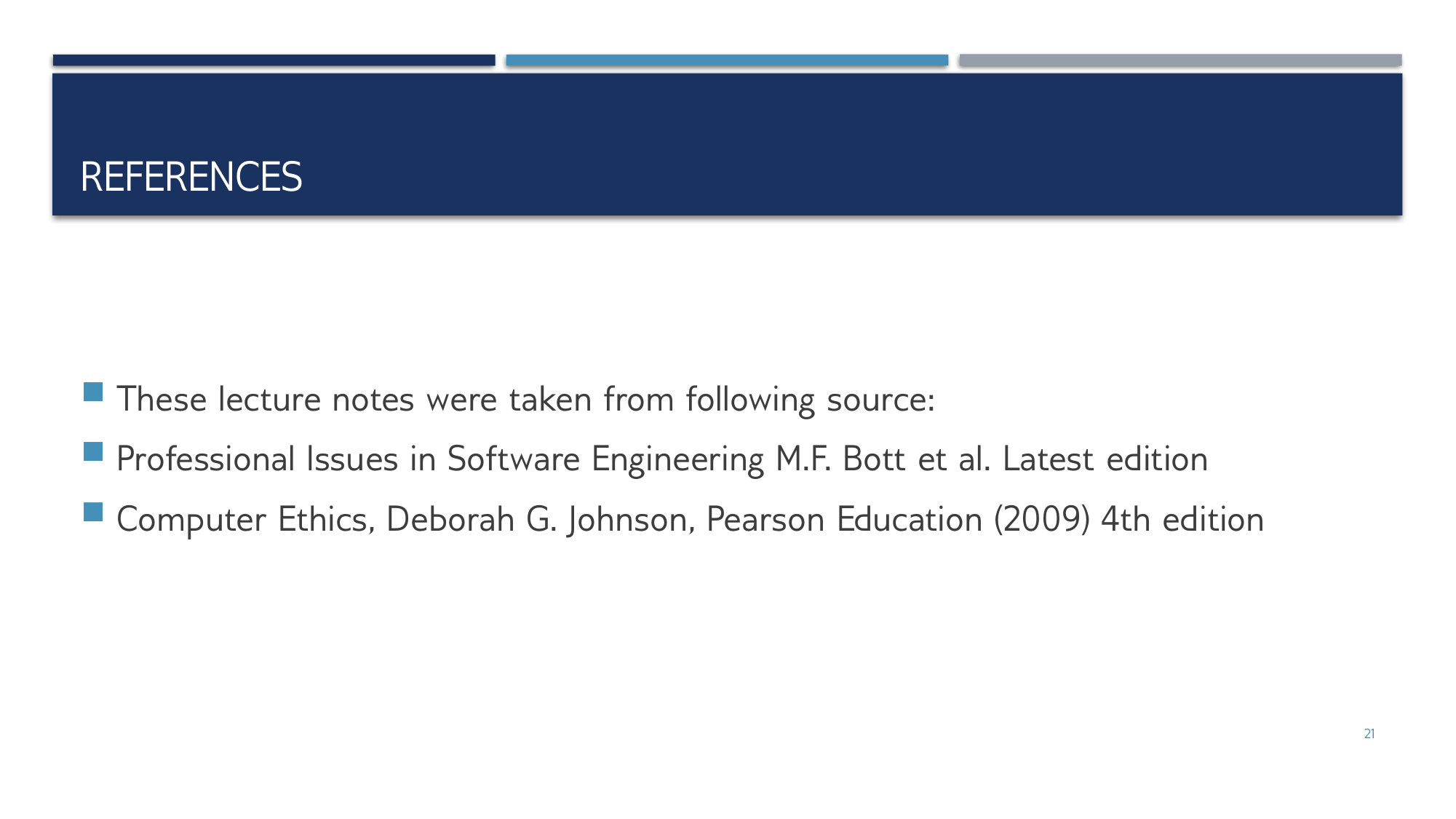

# References
These lecture notes were taken from following source:
Professional Issues in Software Engineering M.F. Bott et al. Latest edition
Computer Ethics, Deborah G. Johnson, Pearson Education (2009) 4th edition

21